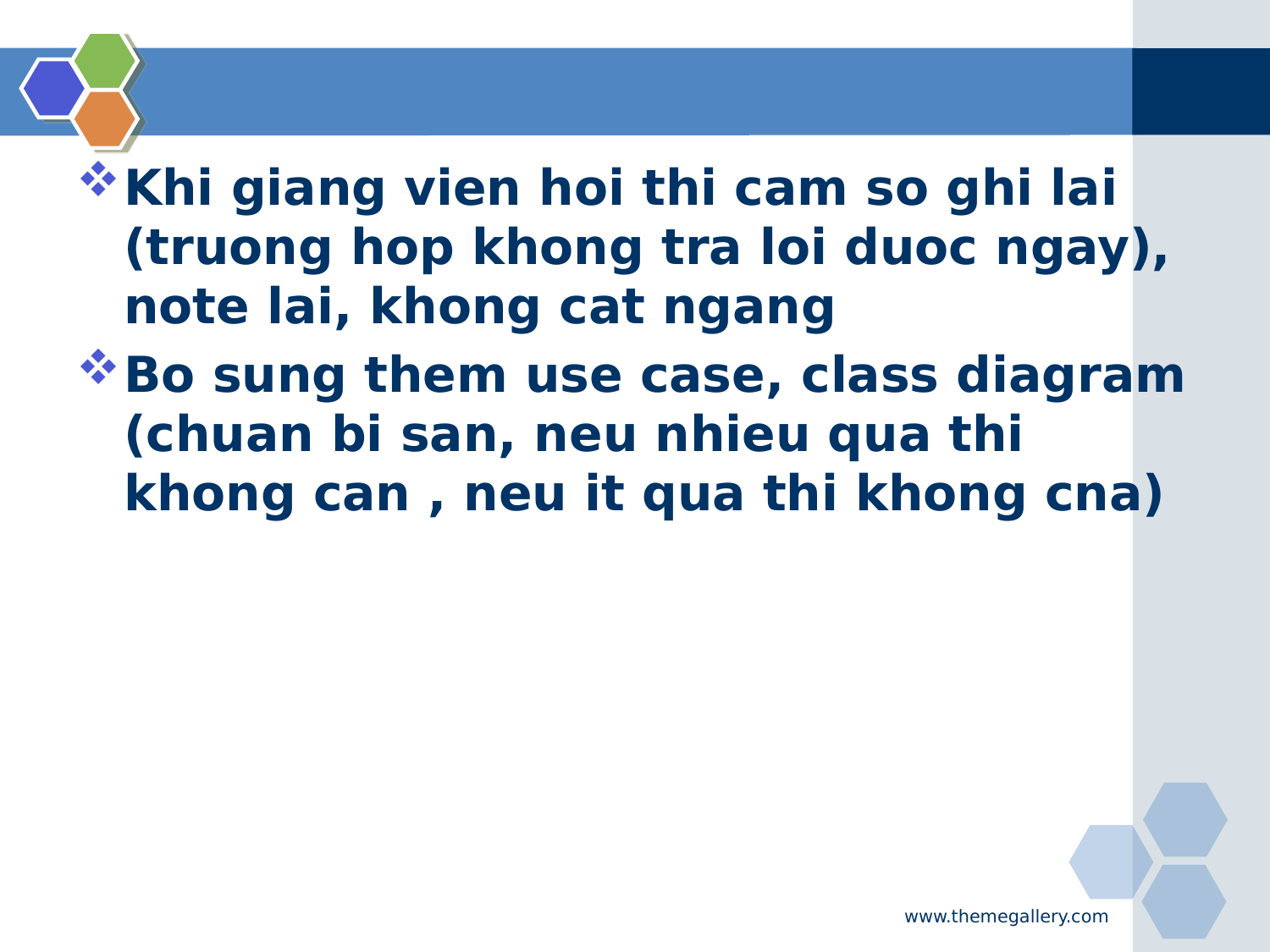

#
Khi giang vien hoi thi cam so ghi lai (truong hop khong tra loi duoc ngay), note lai, khong cat ngang
Bo sung them use case, class diagram (chuan bi san, neu nhieu qua thi khong can , neu it qua thi khong cna)

www.themegallery.com